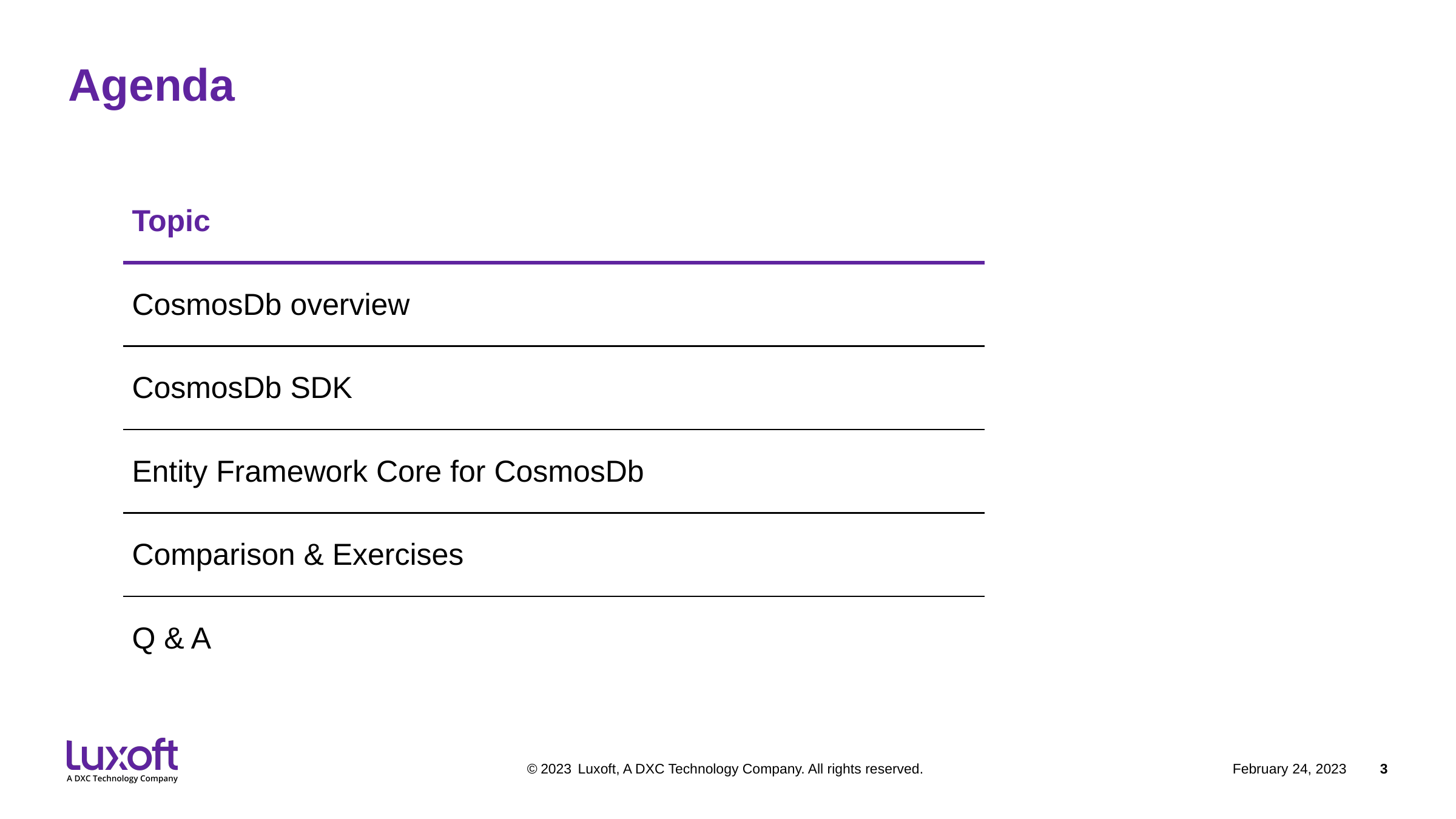

# Agenda
| Topic |
| --- |
| CosmosDb overview |
| CosmosDb SDK |
| Entity Framework Core for CosmosDb |
| Comparison & Exercises |
| Q & A |